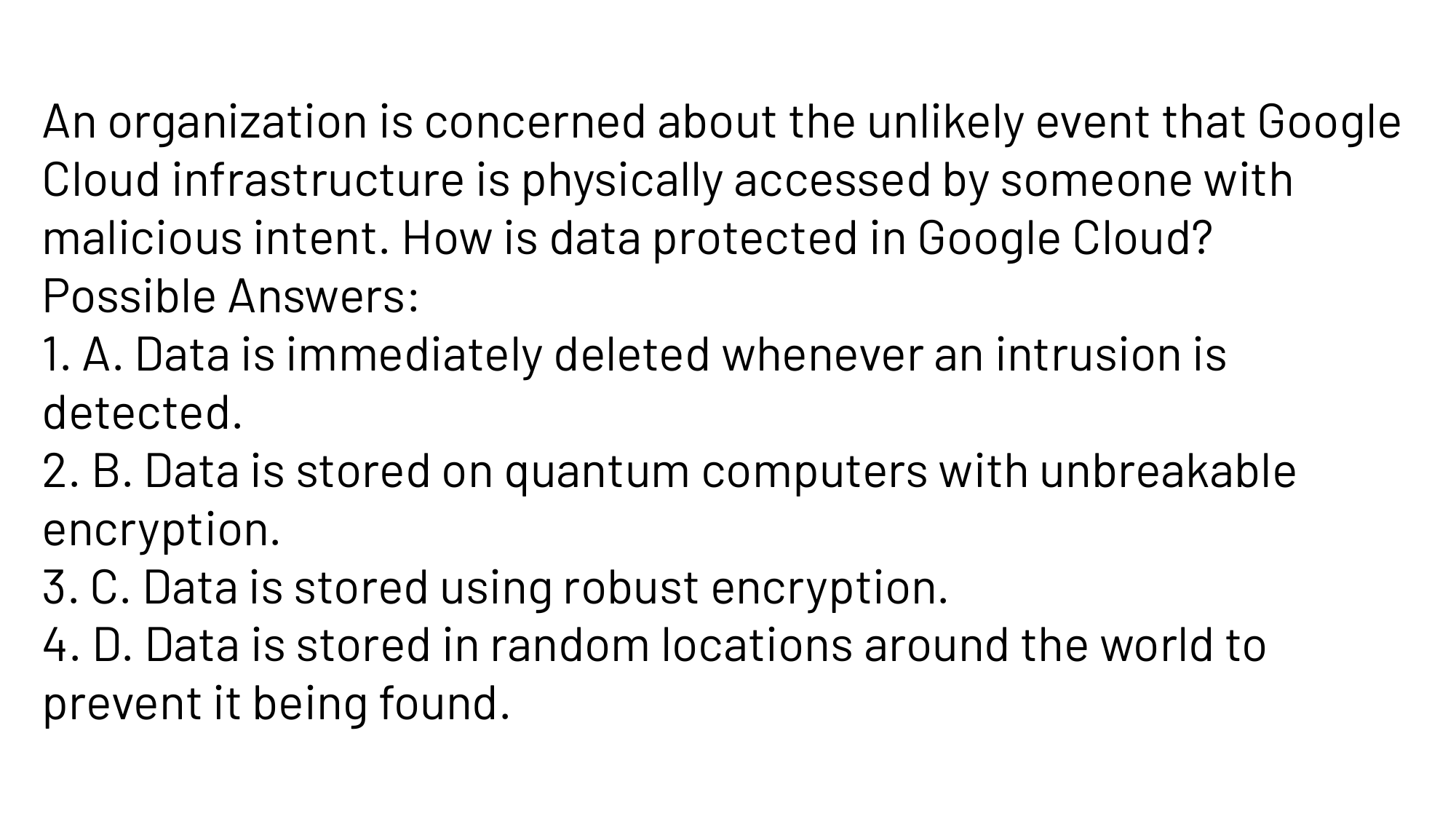

An organization is concerned about the unlikely event that Google Cloud infrastructure is physically accessed by someone with malicious intent. How is data protected in Google Cloud?
Possible Answers:
1. A. Data is immediately deleted whenever an intrusion is detected.
2. B. Data is stored on quantum computers with unbreakable encryption.
3. C. Data is stored using robust encryption.
4. D. Data is stored in random locations around the world to prevent it being found.